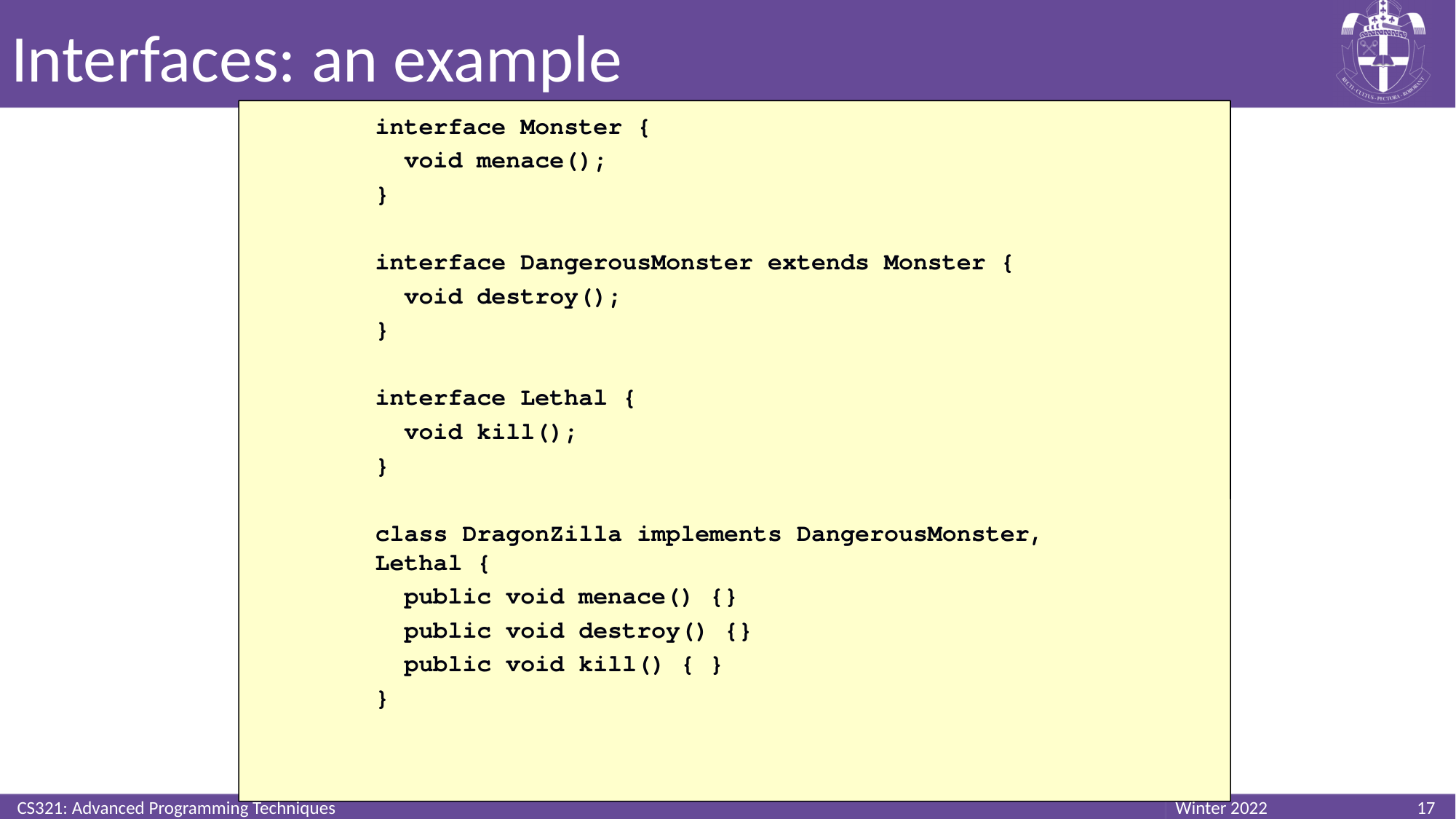

# Interfaces: an example

interface Monster {
  void menace();
}

interface DangerousMonster extends Monster {
  void destroy();
}

interface Lethal {
  void kill();
}

class DragonZilla implements DangerousMonster, Lethal {
  public void menace() {}
  public void destroy() {}
  public void kill() { }
}

CS321: Advanced Programming Techniques
17
Winter 2022